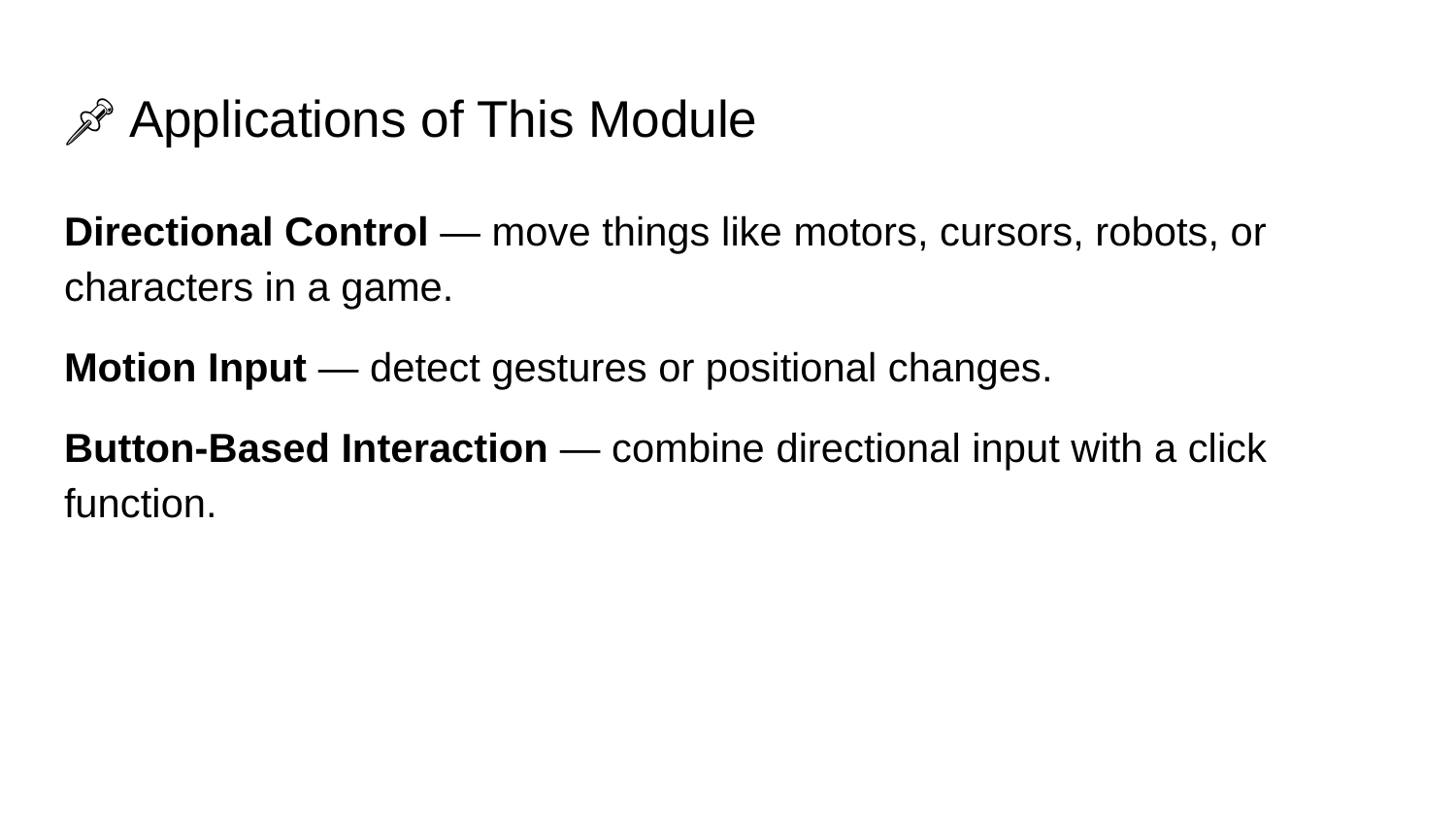

# 📌 Applications of This Module
Directional Control — move things like motors, cursors, robots, or characters in a game.
Motion Input — detect gestures or positional changes.
Button-Based Interaction — combine directional input with a click function.